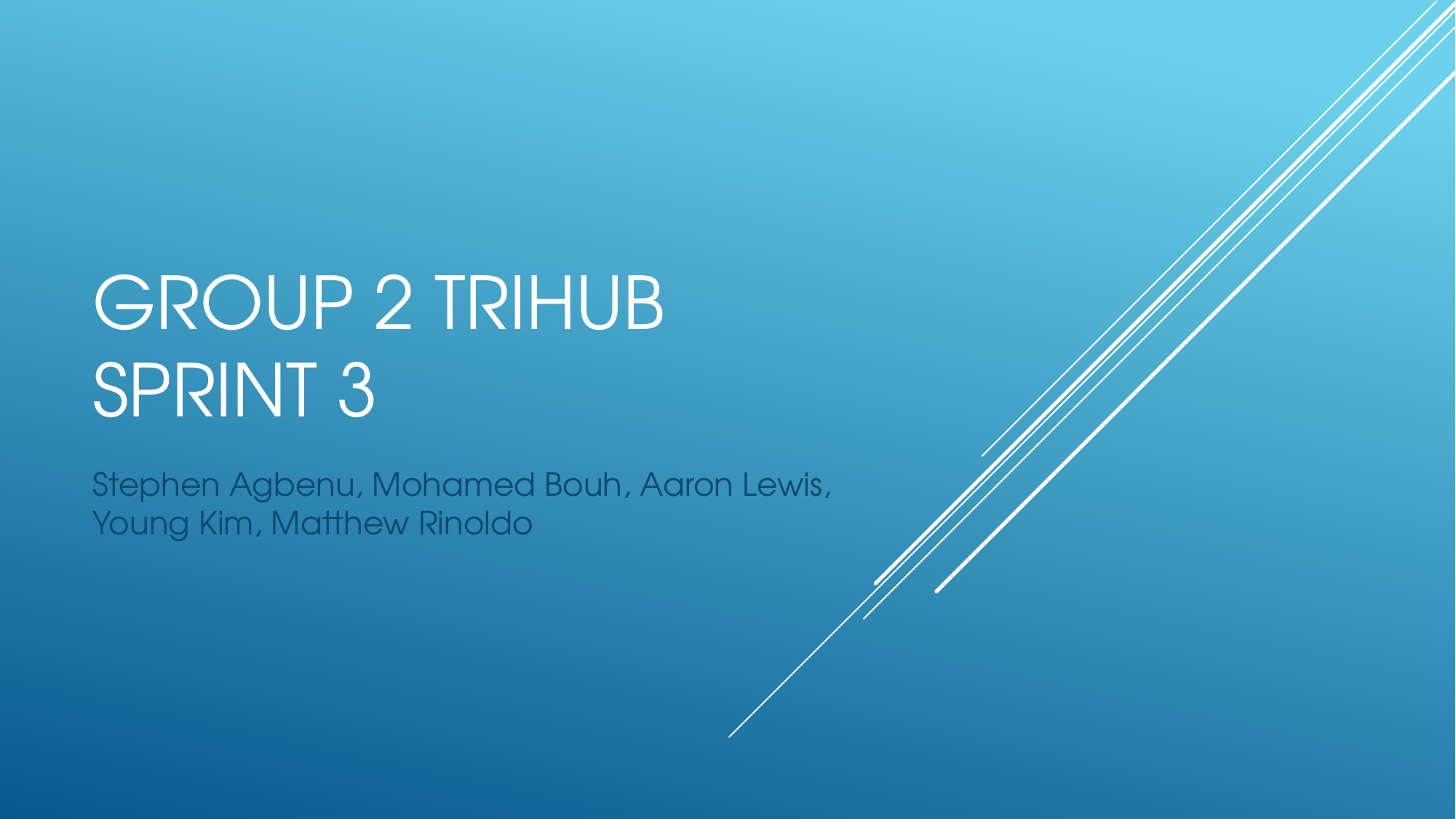

# Group 2 TriHub Sprint 3
Stephen Agbenu, Mohamed Bouh, Aaron Lewis, Young Kim, Matthew Rinoldo